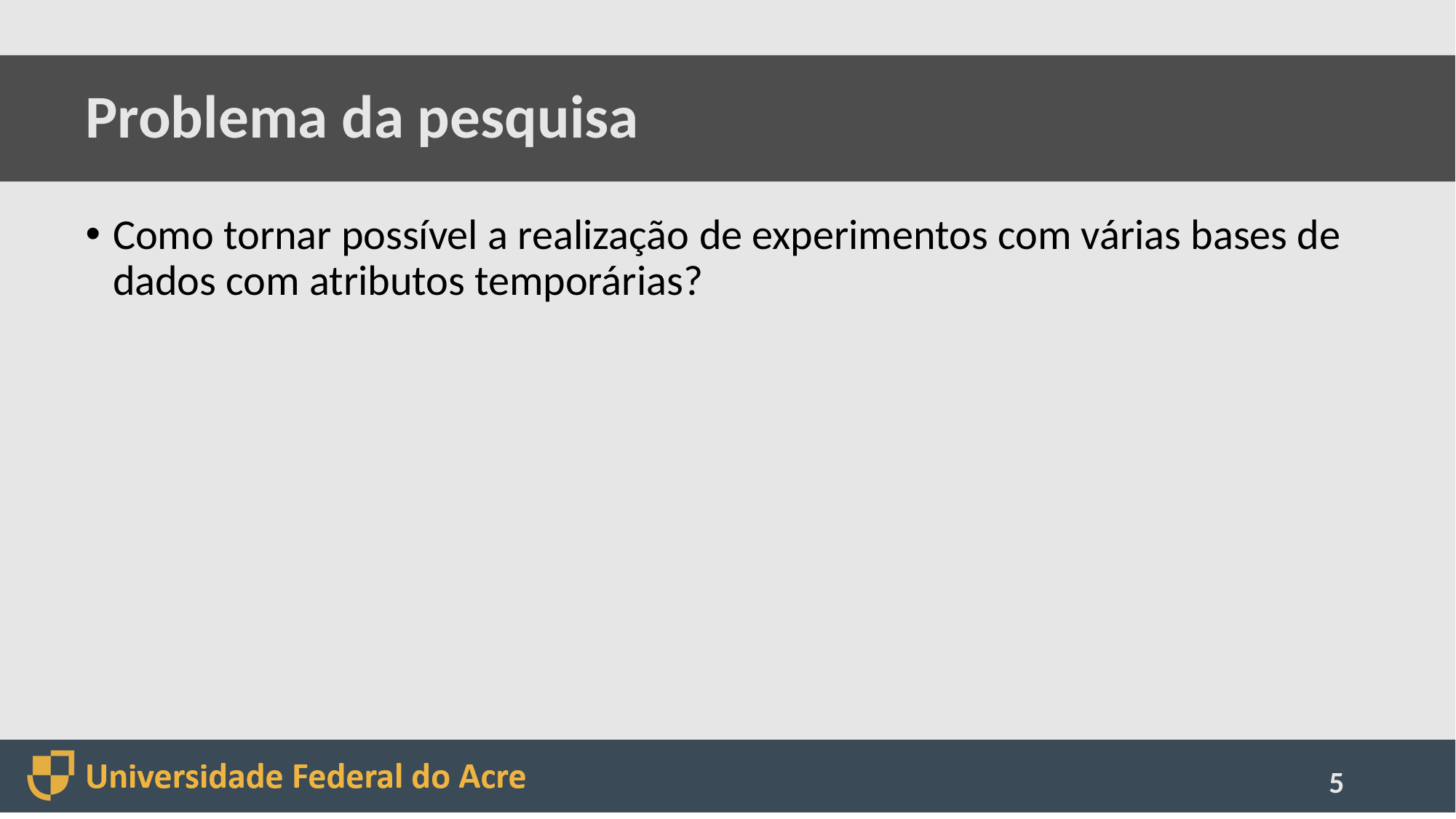

# Problema da pesquisa
Como tornar possível a realização de experimentos com várias bases de dados com atributos temporárias?
5